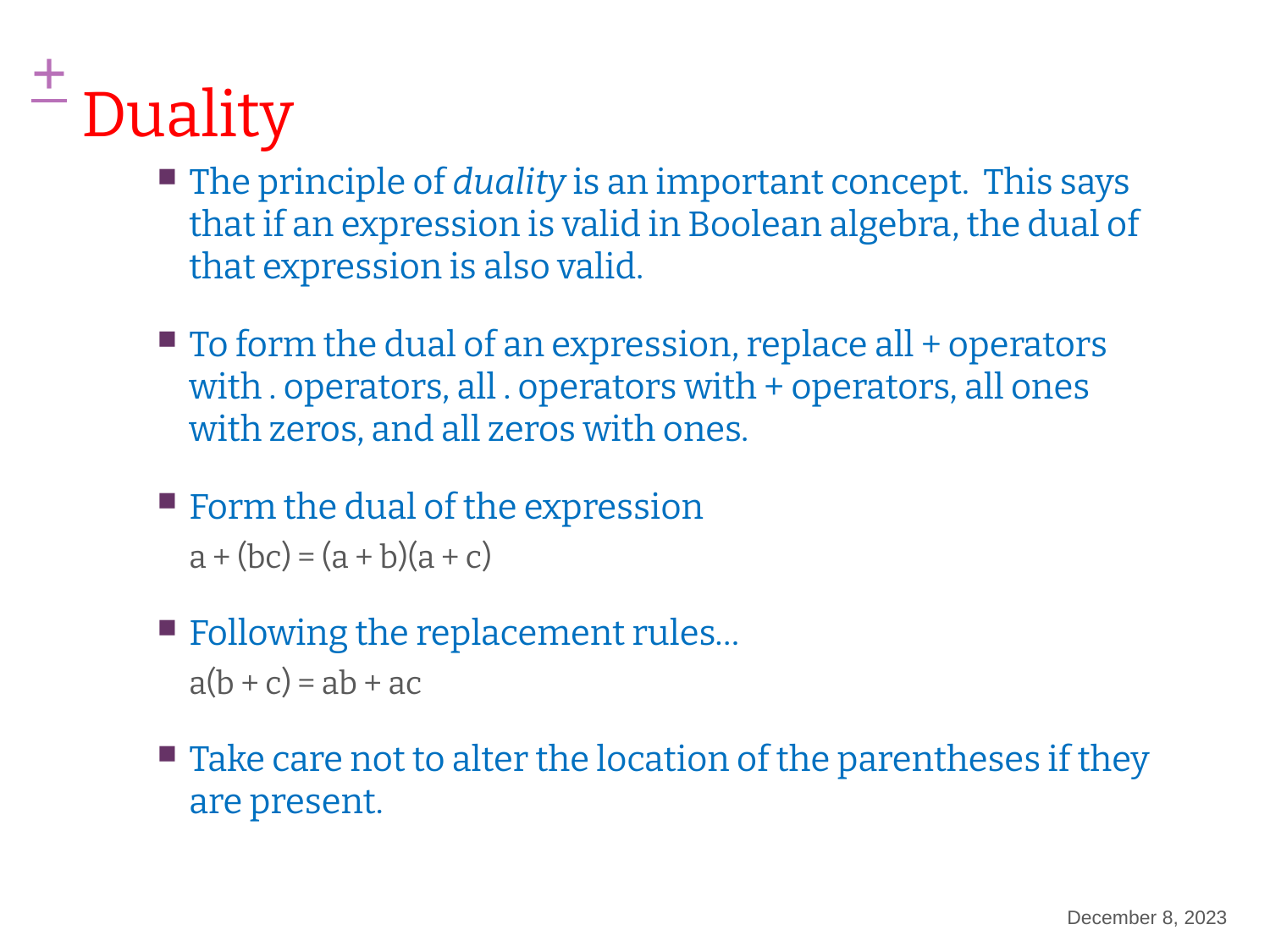

12
# Duality
The principle of duality is an important concept.  This says that if an expression is valid in Boolean algebra, the dual of that expression is also valid.
To form the dual of an expression, replace all + operators with . operators, all . operators with + operators, all ones with zeros, and all zeros with ones.
Form the dual of the expression
a + (bc) = (a + b)(a + c)
Following the replacement rules…
a(b + c) = ab + ac
Take care not to alter the location of the parentheses if they are present.
December 8, 2023